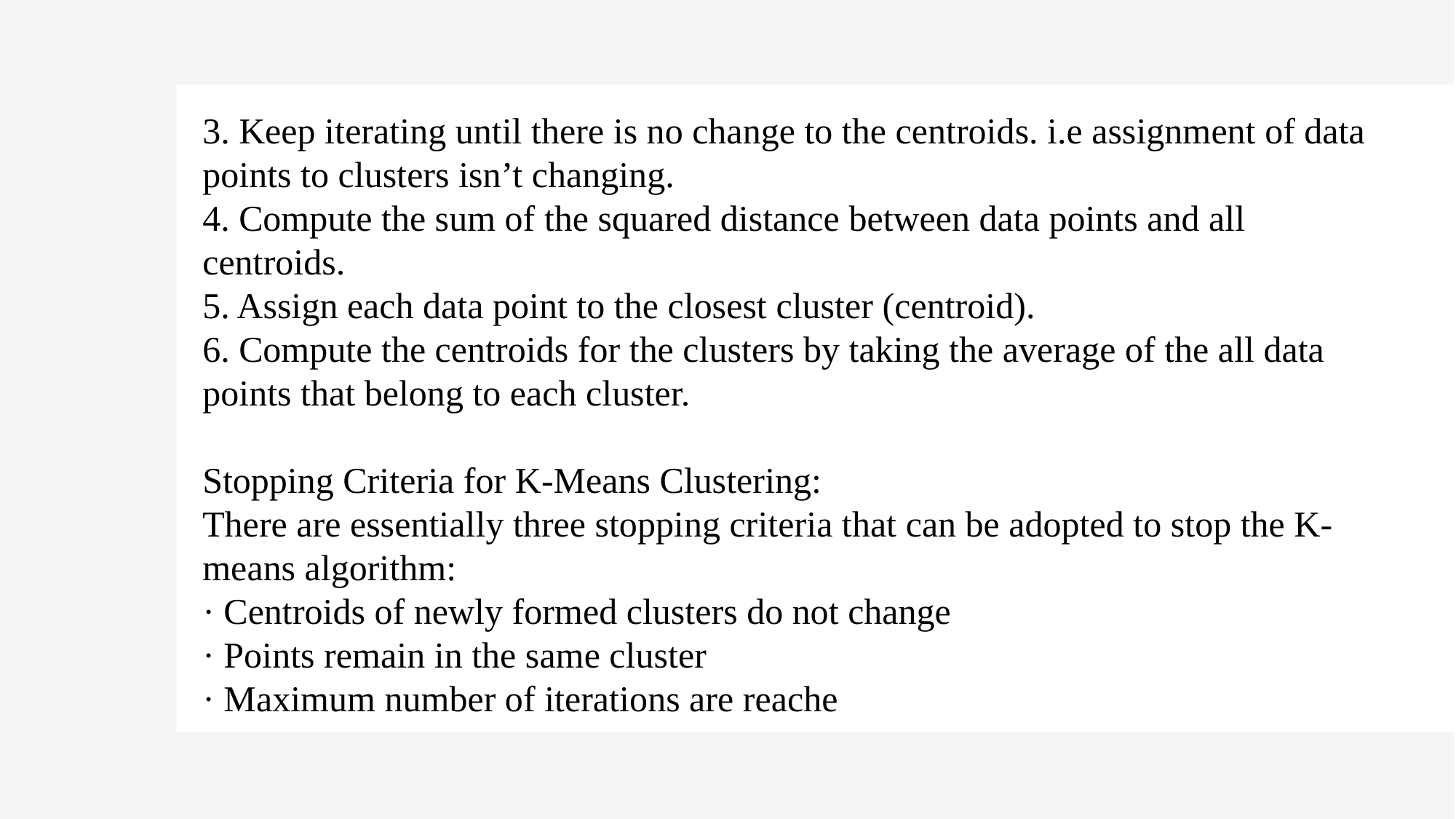

3. Keep iterating until there is no change to the centroids. i.e assignment of data points to clusters isn’t changing.
4. Compute the sum of the squared distance between data points and all centroids.
5. Assign each data point to the closest cluster (centroid).
6. Compute the centroids for the clusters by taking the average of the all data points that belong to each cluster.

Stopping Criteria for K-Means Clustering:
There are essentially three stopping criteria that can be adopted to stop the K-means algorithm:
· Centroids of newly formed clusters do not change
· Points remain in the same cluster
· Maximum number of iterations are reache